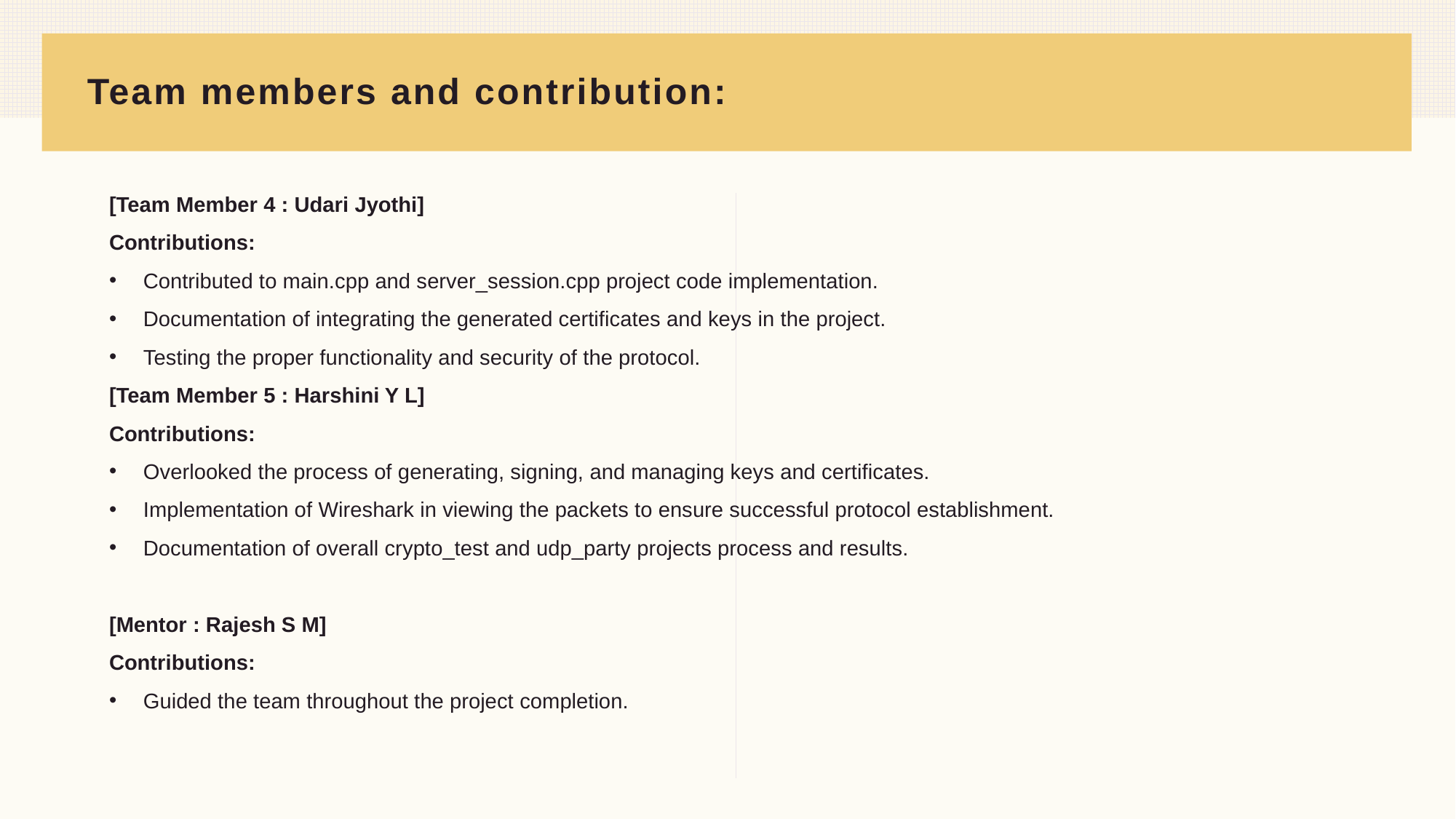

# Team members and contribution:
[Team Member 4 : Udari Jyothi]
Contributions:
Contributed to main.cpp and server_session.cpp project code implementation.
Documentation of integrating the generated certificates and keys in the project.
Testing the proper functionality and security of the protocol.
[Team Member 5 : Harshini Y L]
Contributions:
Overlooked the process of generating, signing, and managing keys and certificates.
Implementation of Wireshark in viewing the packets to ensure successful protocol establishment.
Documentation of overall crypto_test and udp_party projects process and results.

[Mentor : Rajesh S M]
Contributions:
Guided the team throughout the project completion.